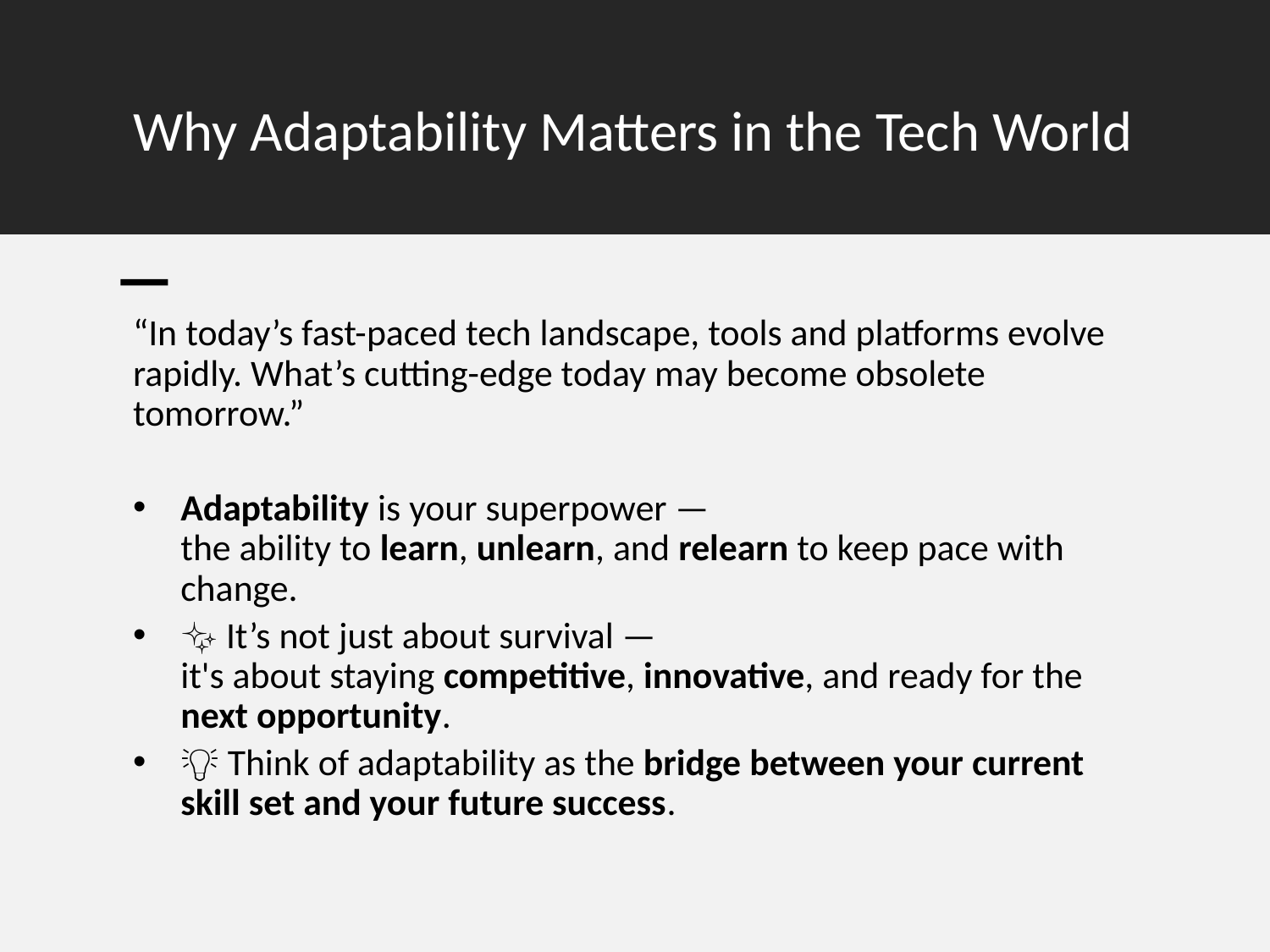

# Why Adaptability Matters in the Tech World

“In today’s fast-paced tech landscape, tools and platforms evolve rapidly. What’s cutting-edge today may become obsolete tomorrow.”

Adaptability is your superpower —
the ability to learn, unlearn, and relearn to keep pace with change.
✨ It’s not just about survival —
it's about staying competitive, innovative, and ready for the next opportunity.
💡 Think of adaptability as the bridge between your current skill set and your future success.